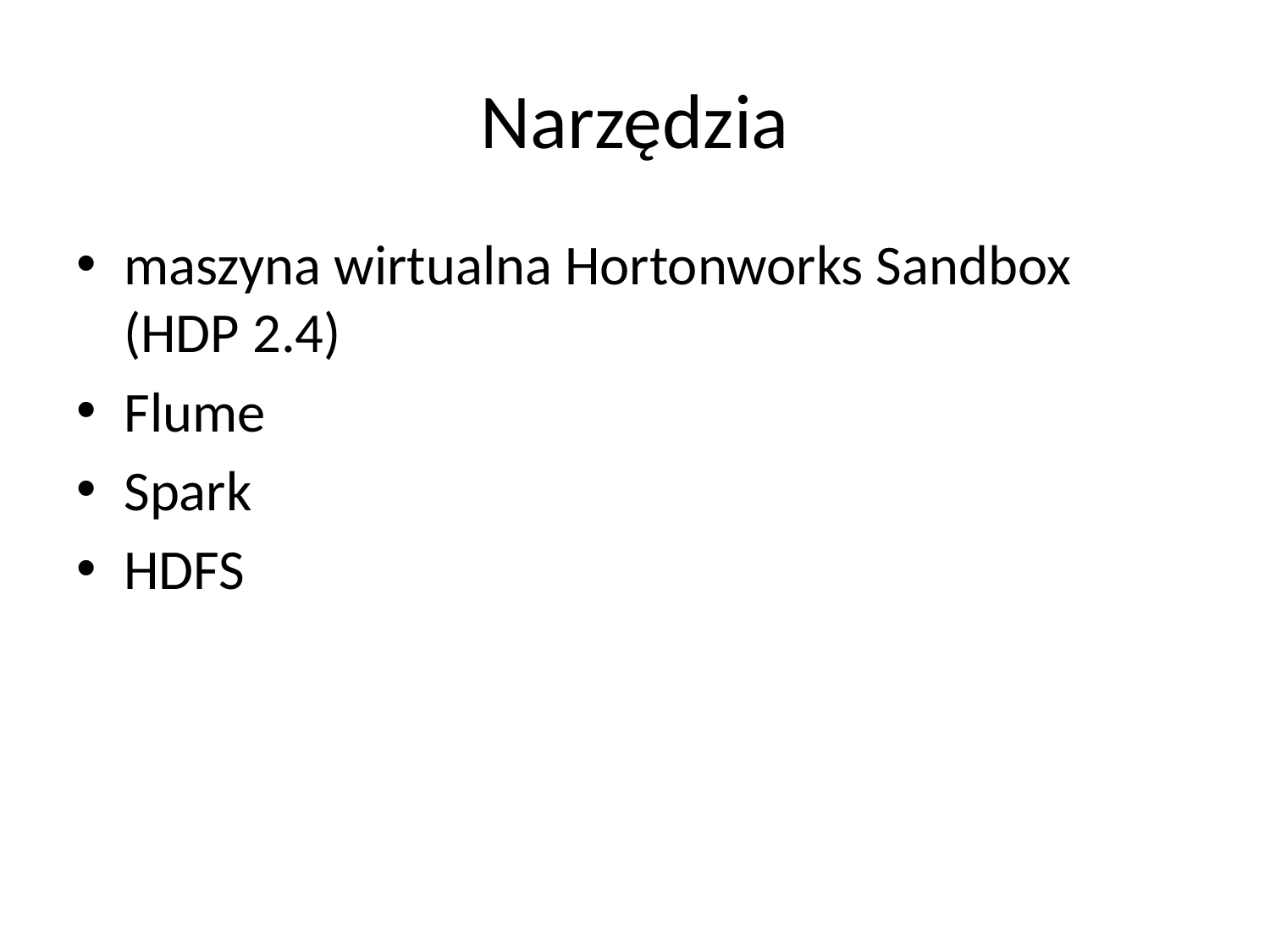

# Narzędzia
maszyna wirtualna Hortonworks Sandbox (HDP 2.4)
Flume
Spark
HDFS